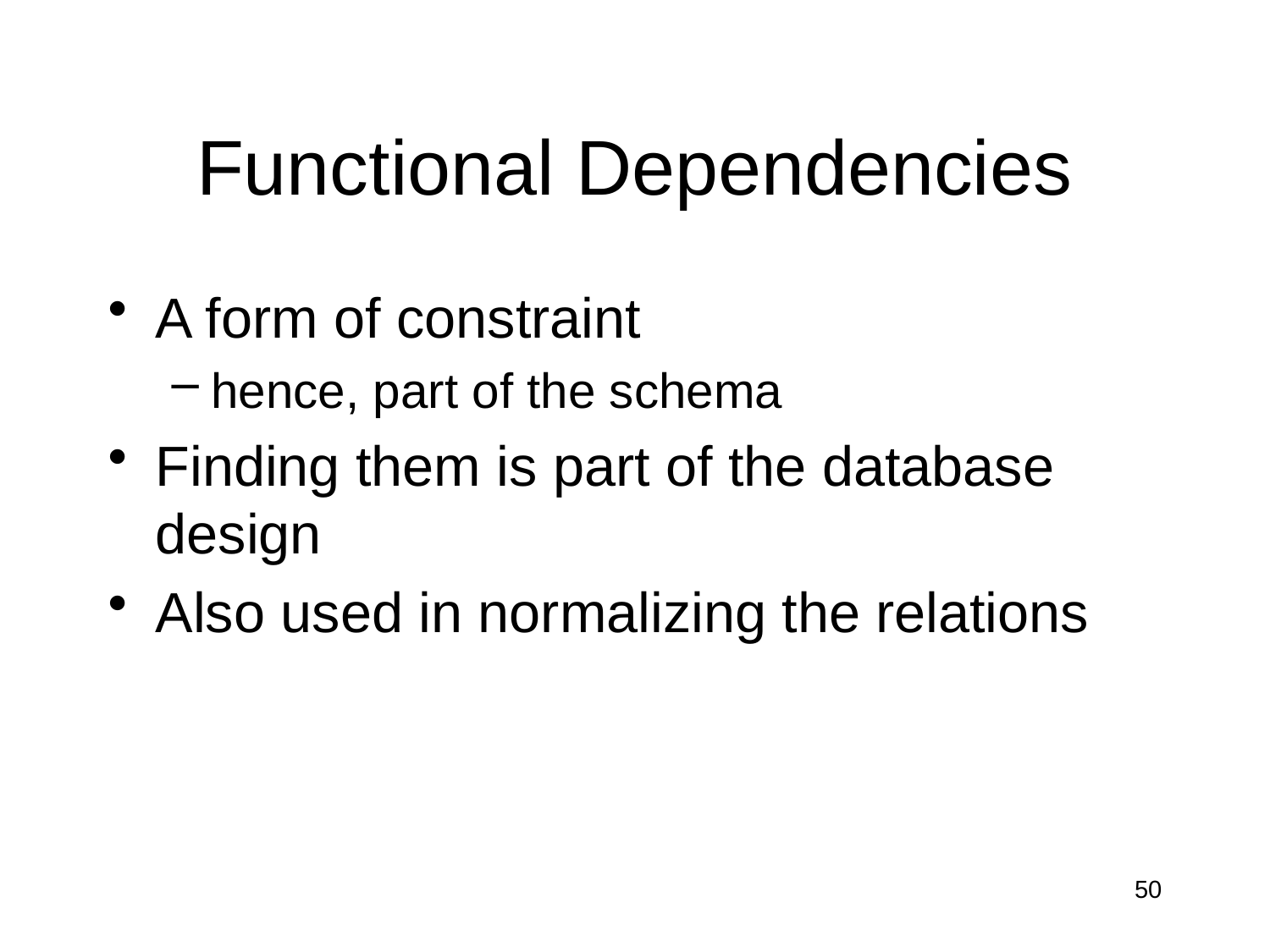

# Functional Dependencies
A form of constraint
hence, part of the schema
Finding them is part of the database design
Also used in normalizing the relations

50